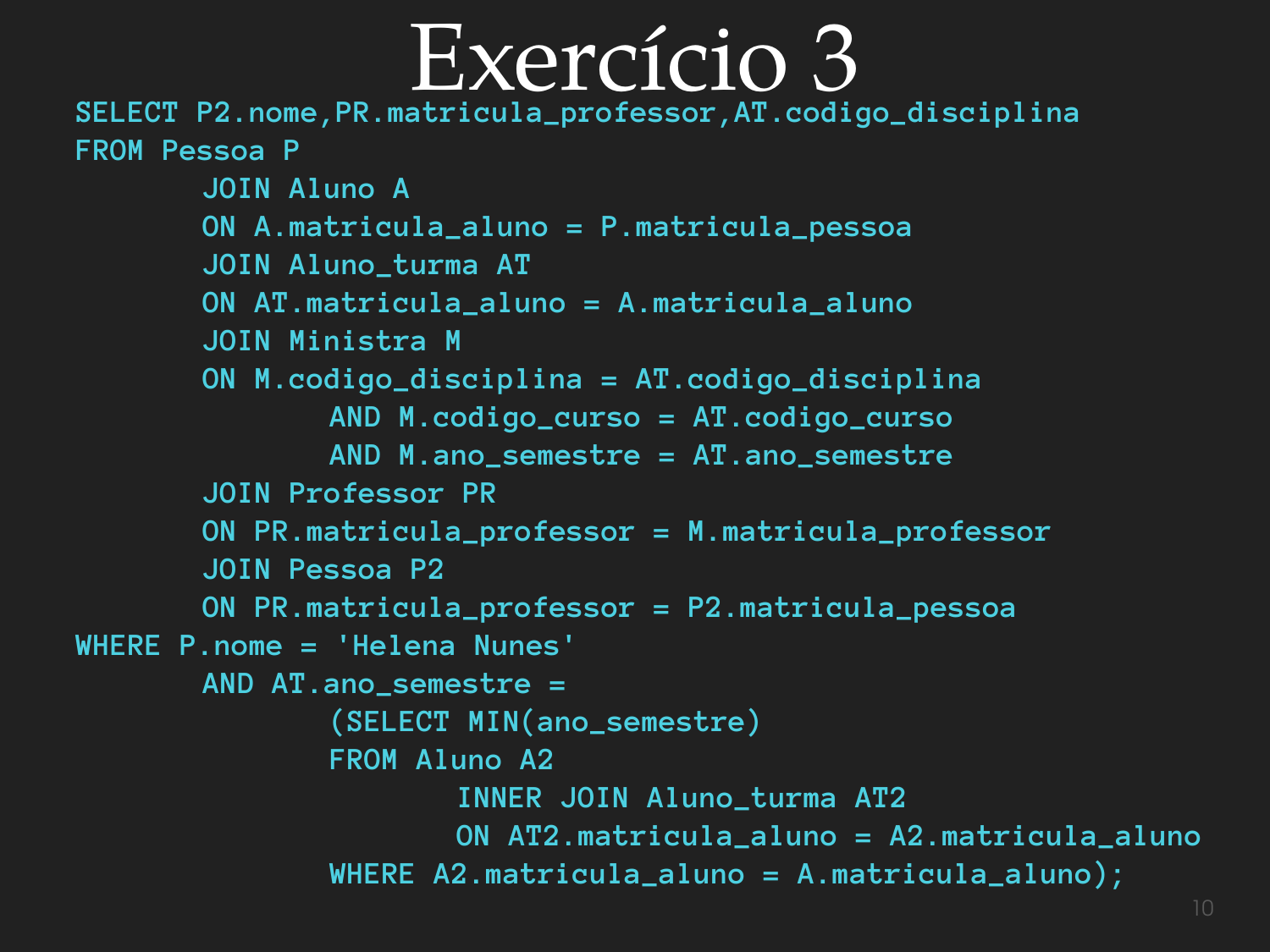

# Exercício 3
SELECT P2.nome,PR.matricula_professor,AT.codigo_disciplina
FROM Pessoa P
	JOIN Aluno A
	ON A.matricula_aluno = P.matricula_pessoa
	JOIN Aluno_turma AT
	ON AT.matricula_aluno = A.matricula_aluno
	JOIN Ministra M
	ON M.codigo_disciplina = AT.codigo_disciplina
		AND M.codigo_curso = AT.codigo_curso
		AND M.ano_semestre = AT.ano_semestre
	JOIN Professor PR
	ON PR.matricula_professor = M.matricula_professor
	JOIN Pessoa P2
	ON PR.matricula_professor = P2.matricula_pessoa
WHERE P.nome = 'Helena Nunes'
	AND AT.ano_semestre =
		(SELECT MIN(ano_semestre)
		FROM Aluno A2
			INNER JOIN Aluno_turma AT2
			ON AT2.matricula_aluno = A2.matricula_aluno
		WHERE A2.matricula_aluno = A.matricula_aluno);
10